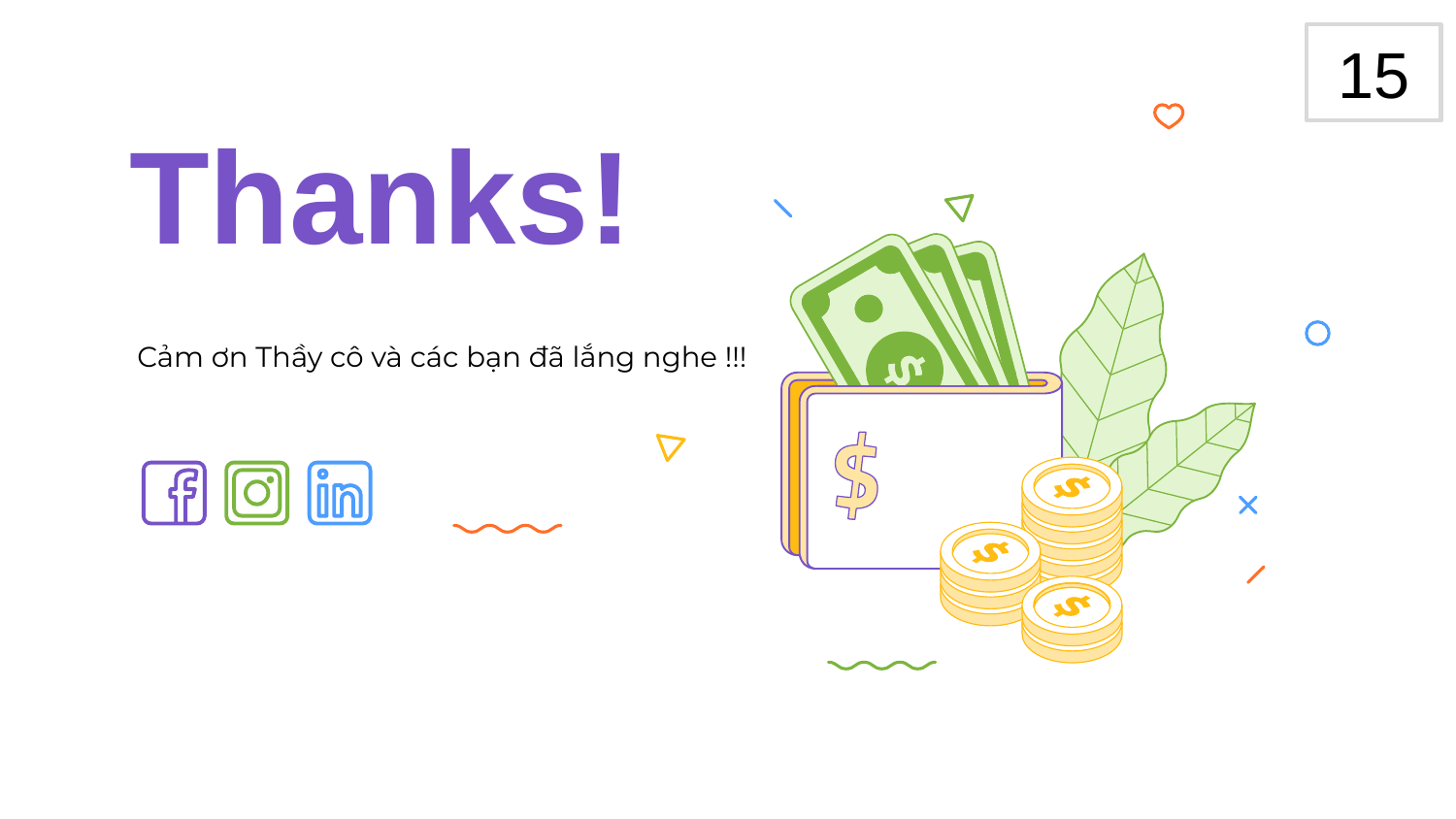

15
# Thanks!

Cảm ơn Thầy cô và các bạn đã lắng nghe !!!